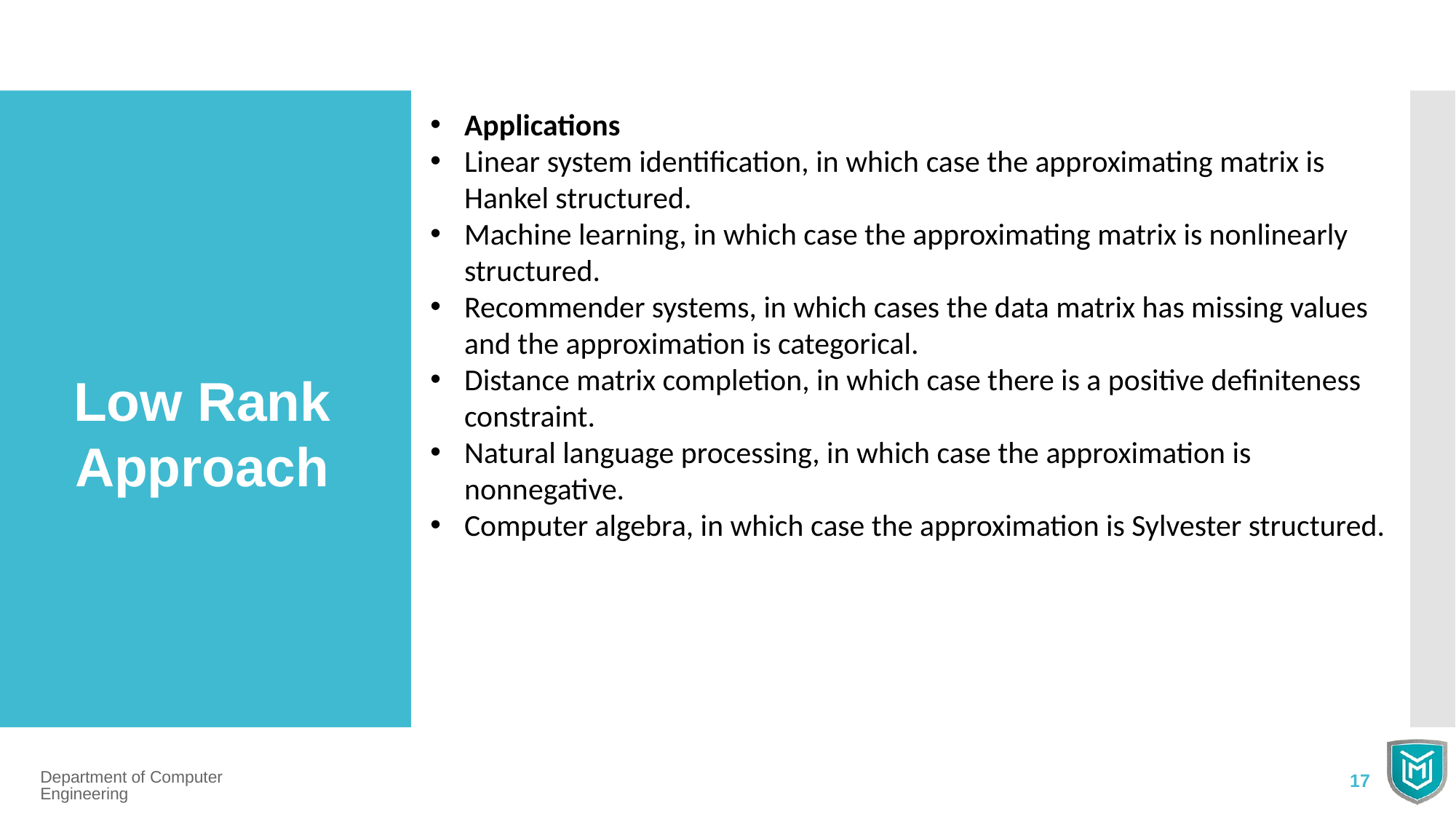

Applications
Linear system identification, in which case the approximating matrix is Hankel structured.
Machine learning, in which case the approximating matrix is nonlinearly structured.
Recommender systems, in which cases the data matrix has missing values and the approximation is categorical.
Distance matrix completion, in which case there is a positive definiteness constraint.
Natural language processing, in which case the approximation is nonnegative.
Computer algebra, in which case the approximation is Sylvester structured.
Low Rank Approach
Department of Computer Engineering
17